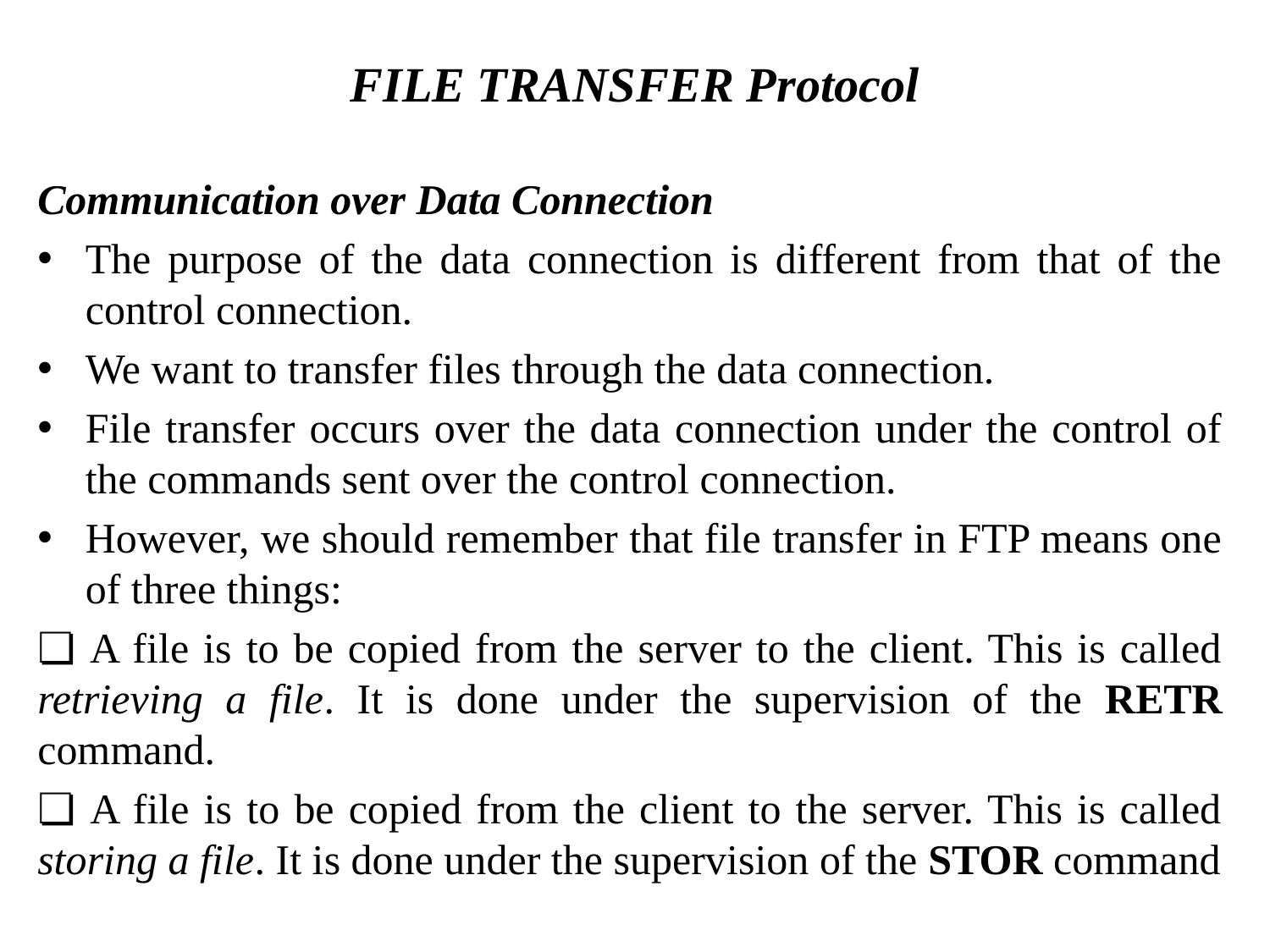

# FILE TRANSFER Protocol
Communication over Data Connection
The purpose of the data connection is different from that of the control connection.
We want to transfer files through the data connection.
File transfer occurs over the data connection under the control of the commands sent over the control connection.
However, we should remember that file transfer in FTP means one of three things:
❏ A file is to be copied from the server to the client. This is called retrieving a file. It is done under the supervision of the RETR command.
❏ A file is to be copied from the client to the server. This is called storing a file. It is done under the supervision of the STOR command